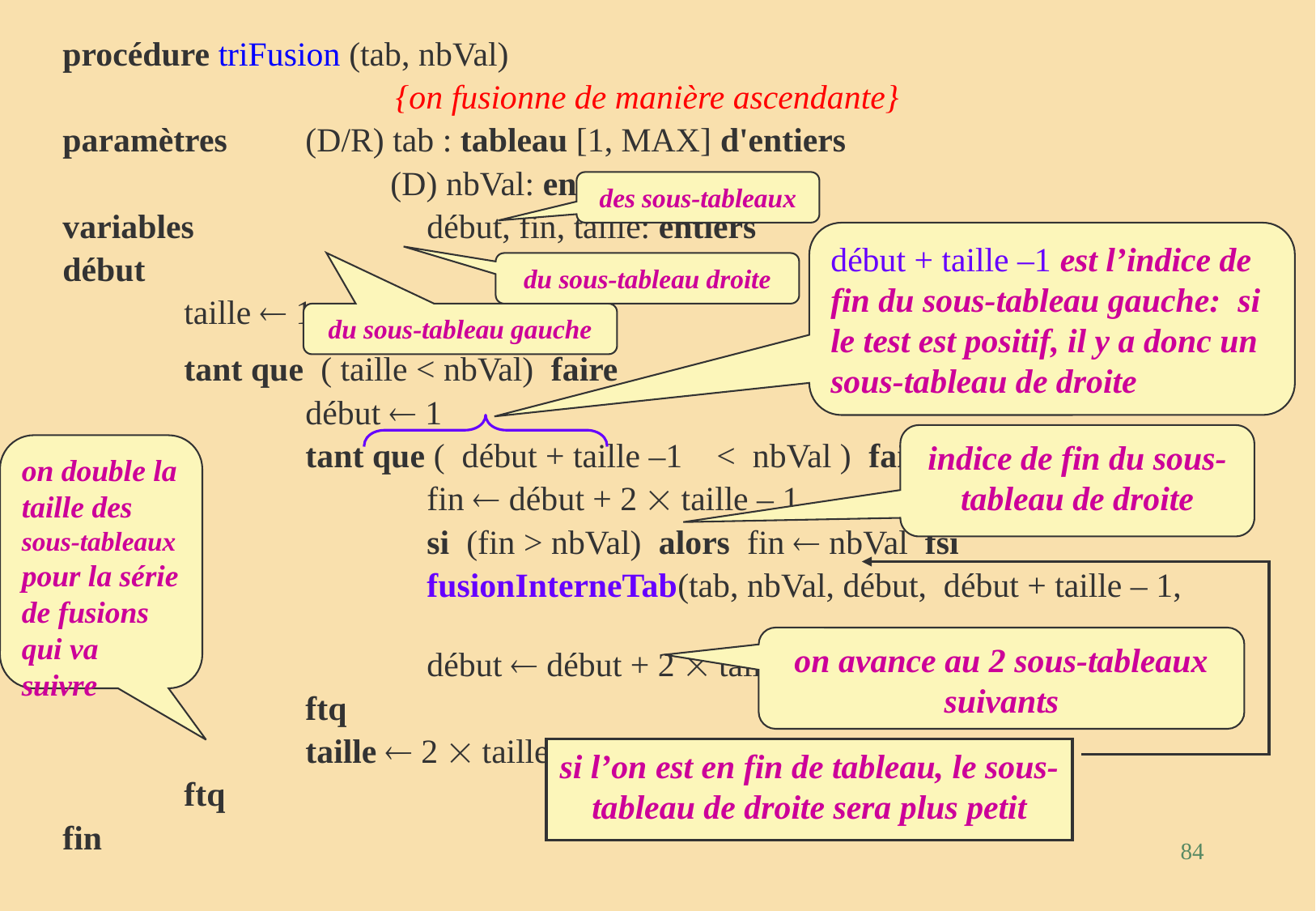

#
procédure triFusion (tab, nbVal)
{on fusionne de manière ascendante}
paramètres	(D/R) tab : tableau [1, MAX] d'entiers
		          (D) nbVal: entiers
variables 		début, fin, taille: entiers
début
	taille ← 1
	tant que  ( taille < nbVal)  faire
		début ← 1
		tant que (  début + taille –1    <  nbVal )  faire
			fin ← début + 2 × taille – 1
			si  (fin > nbVal)  alors  fin ← nbVal  fsi
			fusionInterneTab(tab, nbVal, début,  début + taille – 1, fin)
			début ← début + 2 × taille
 		ftq
		taille ← 2 × taille
	ftq
fin
des sous-tableaux
début + taille –1 est l’indice de fin du sous-tableau gauche:  si le test est positif, il y a donc un sous-tableau de droite
du sous-tableau droite
du sous-tableau gauche

indice de fin du sous-tableau de droite
on double la taille des sous-tableaux pour la série de fusions qui va suivre
on avance au 2 sous-tableaux suivants
si l’on est en fin de tableau, le sous-tableau de droite sera plus petit
84